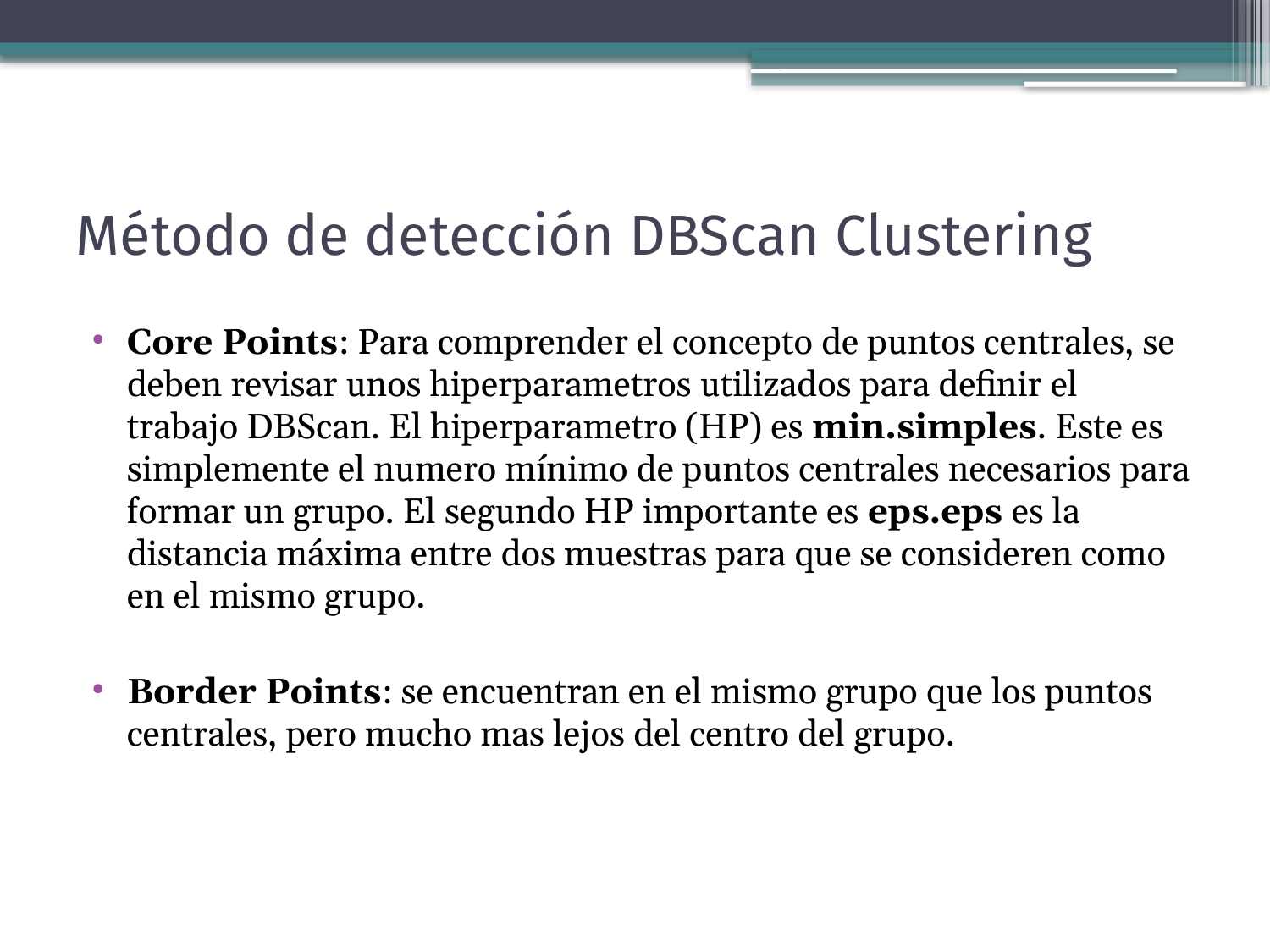

# Método de detección DBScan Clustering
Core Points: Para comprender el concepto de puntos centrales, se deben revisar unos hiperparametros utilizados para definir el trabajo DBScan. El hiperparametro (HP) es min.simples. Este es simplemente el numero mínimo de puntos centrales necesarios para formar un grupo. El segundo HP importante es eps.eps es la distancia máxima entre dos muestras para que se consideren como en el mismo grupo.

Border Points: se encuentran en el mismo grupo que los puntos centrales, pero mucho mas lejos del centro del grupo.